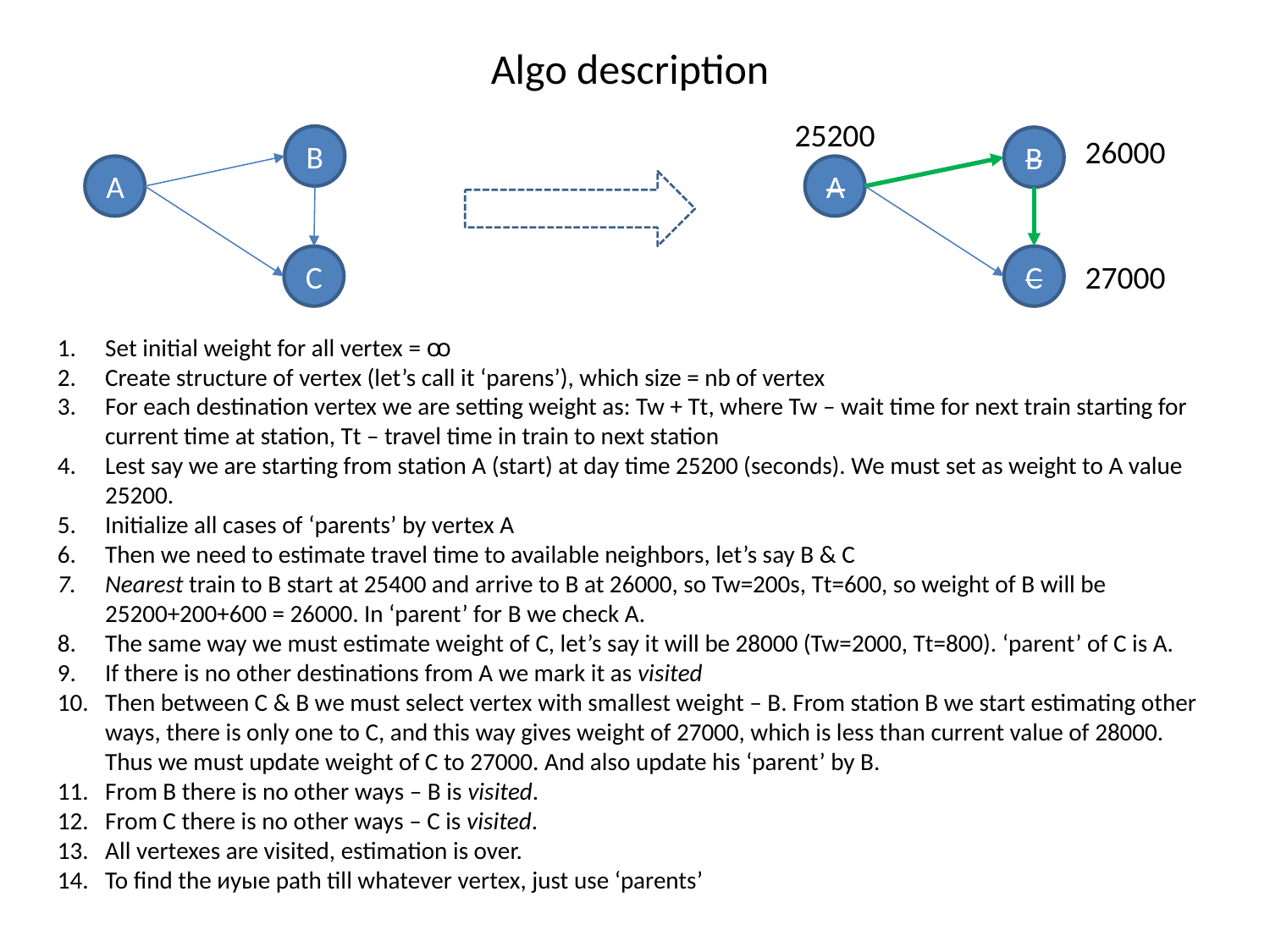

Algo description
25200
B
26000
B
A
A

C
C
27000
Set initial weight for all vertex = ꚙ
Create structure of vertex (let’s call it ‘parens’), which size = nb of vertex
For each destination vertex we are setting weight as: Tw + Tt, where Tw – wait time for next train starting for current time at station, Tt – travel time in train to next station
Lest say we are starting from station A (start) at day time 25200 (seconds). We must set as weight to A value 25200.
Initialize all cases of ‘parents’ by vertex A
Then we need to estimate travel time to available neighbors, let’s say B & C
Nearest train to B start at 25400 and arrive to B at 26000, so Tw=200s, Tt=600, so weight of B will be 25200+200+600 = 26000. In ‘parent’ for B we check A.
The same way we must estimate weight of C, let’s say it will be 28000 (Tw=2000, Tt=800). ‘parent’ of C is A.
If there is no other destinations from A we mark it as visited
Then between C & B we must select vertex with smallest weight – B. From station B we start estimating other ways, there is only one to C, and this way gives weight of 27000, which is less than current value of 28000. Thus we must update weight of C to 27000. And also update his ‘parent’ by B.
From B there is no other ways – B is visited.
From C there is no other ways – C is visited.
All vertexes are visited, estimation is over.
To find the иуые path till whatever vertex, just use ‘parents’